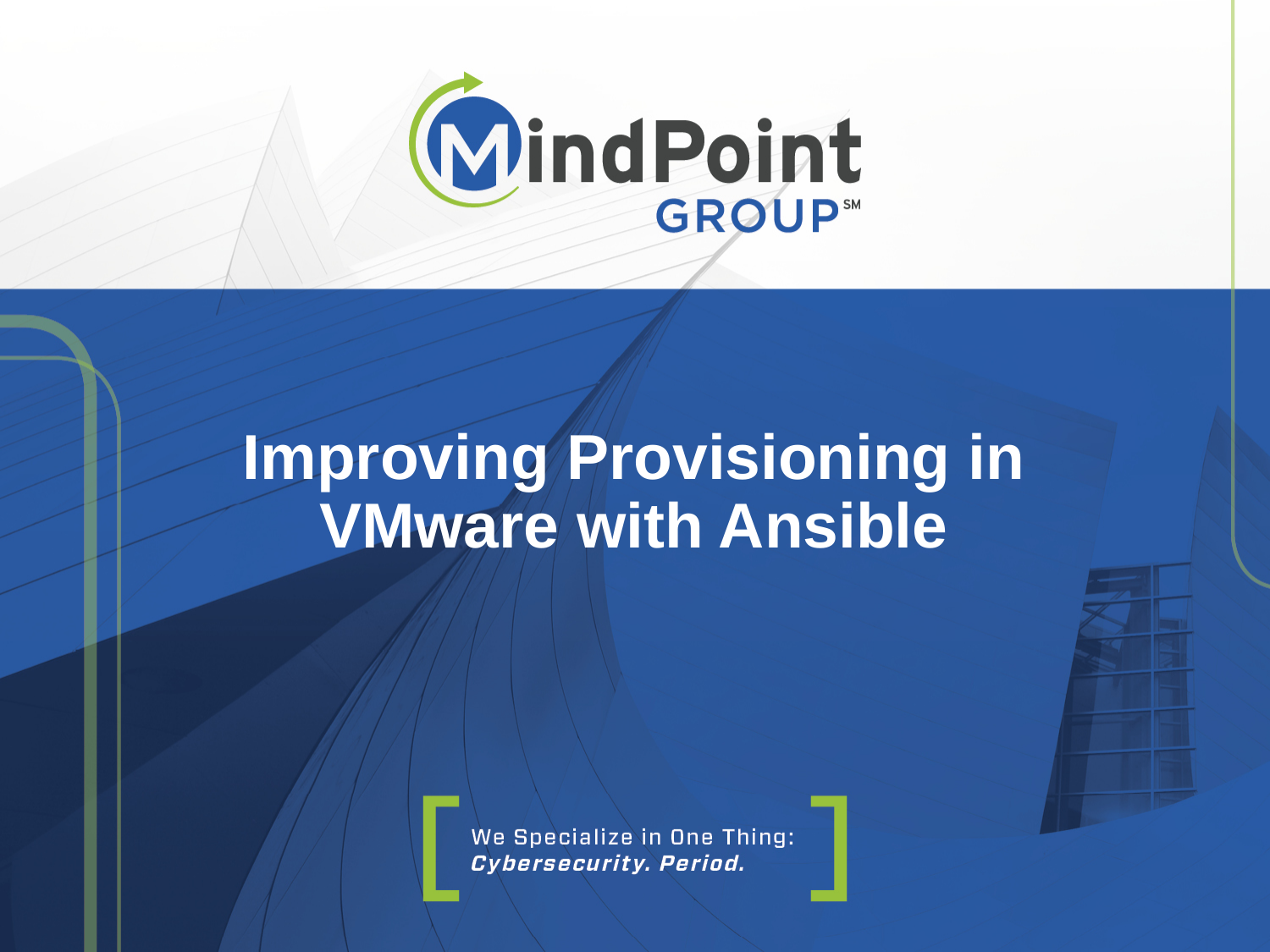

# Improving Provisioning in VMware with Ansible